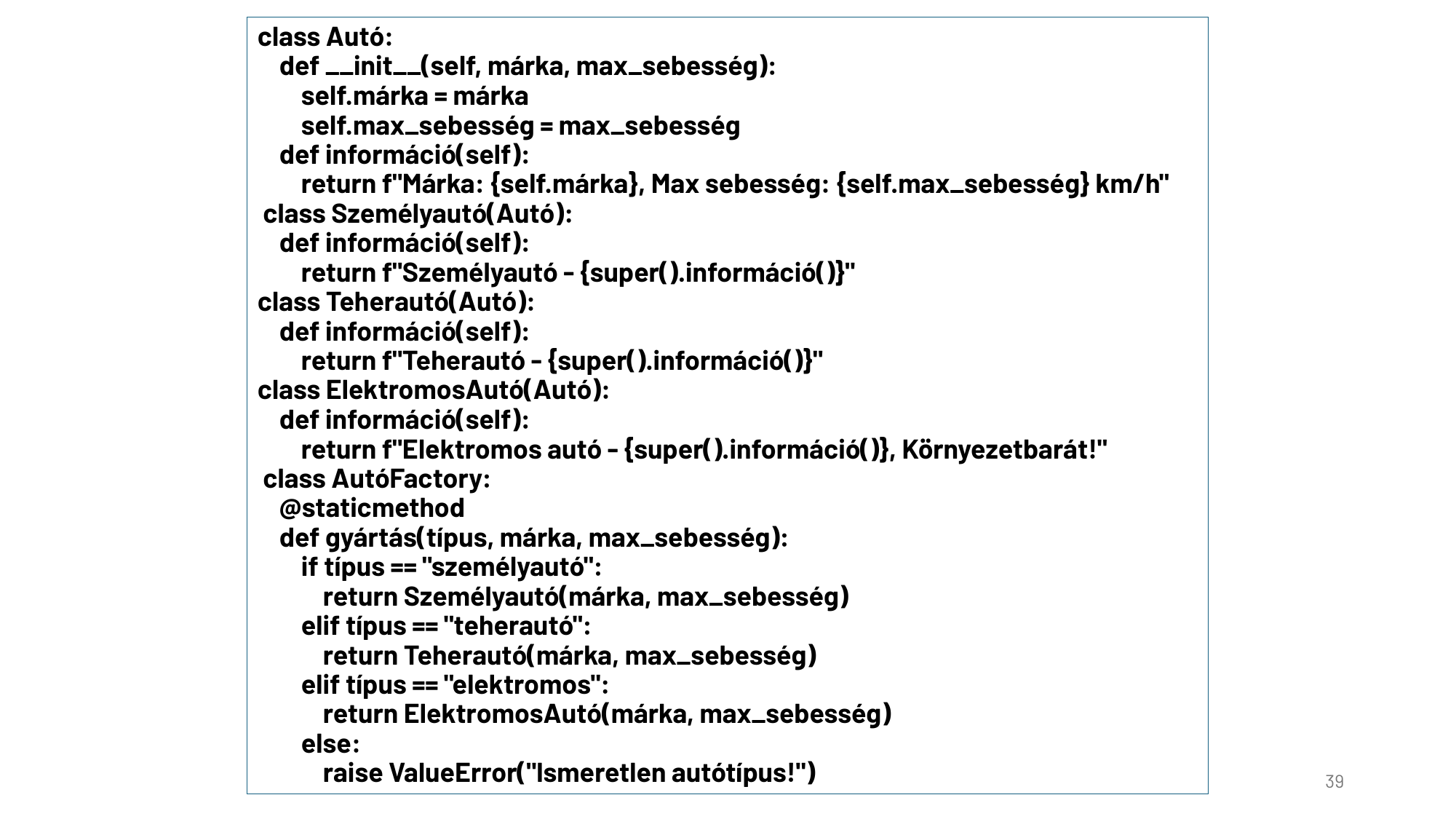

class Autó:
    def __init__(self, márka, max_sebesség):
        self.márka = márka
        self.max_sebesség = max_sebesség
    def információ(self):
        return f"Márka: {self.márka}, Max sebesség: {self.max_sebesség} km/h"
 class Személyautó(Autó):
    def információ(self):
        return f"Személyautó - {super().információ()}"
class Teherautó(Autó):
    def információ(self):
        return f"Teherautó - {super().információ()}"
class ElektromosAutó(Autó):
    def információ(self):
        return f"Elektromos autó - {super().információ()}, Környezetbarát!"
 class AutóFactory:
    @staticmethod
    def gyártás(típus, márka, max_sebesség):
        if típus == "személyautó":
            return Személyautó(márka, max_sebesség)
        elif típus == "teherautó":
            return Teherautó(márka, max_sebesség)
        elif típus == "elektromos":
            return ElektromosAutó(márka, max_sebesség)
        else:
            raise ValueError("Ismeretlen autótípus!")
39